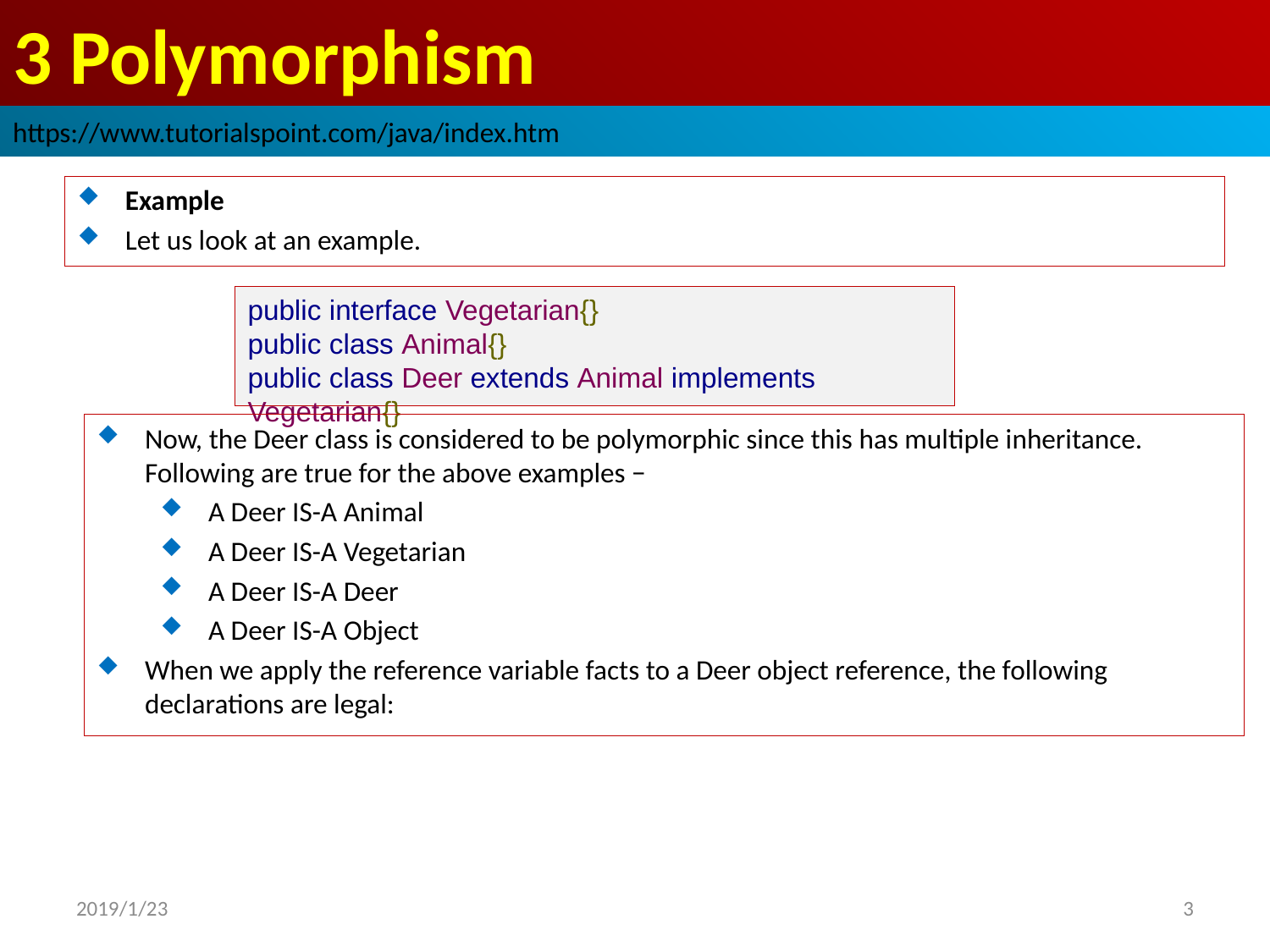

# 3 Polymorphism
https://www.tutorialspoint.com/java/index.htm
Example
Let us look at an example.
public interface Vegetarian{}
public class Animal{}
public class Deer extends Animal implements Vegetarian{}
Now, the Deer class is considered to be polymorphic since this has multiple inheritance. Following are true for the above examples −
A Deer IS-A Animal
A Deer IS-A Vegetarian
A Deer IS-A Deer
A Deer IS-A Object
When we apply the reference variable facts to a Deer object reference, the following declarations are legal:
2019/1/23
3